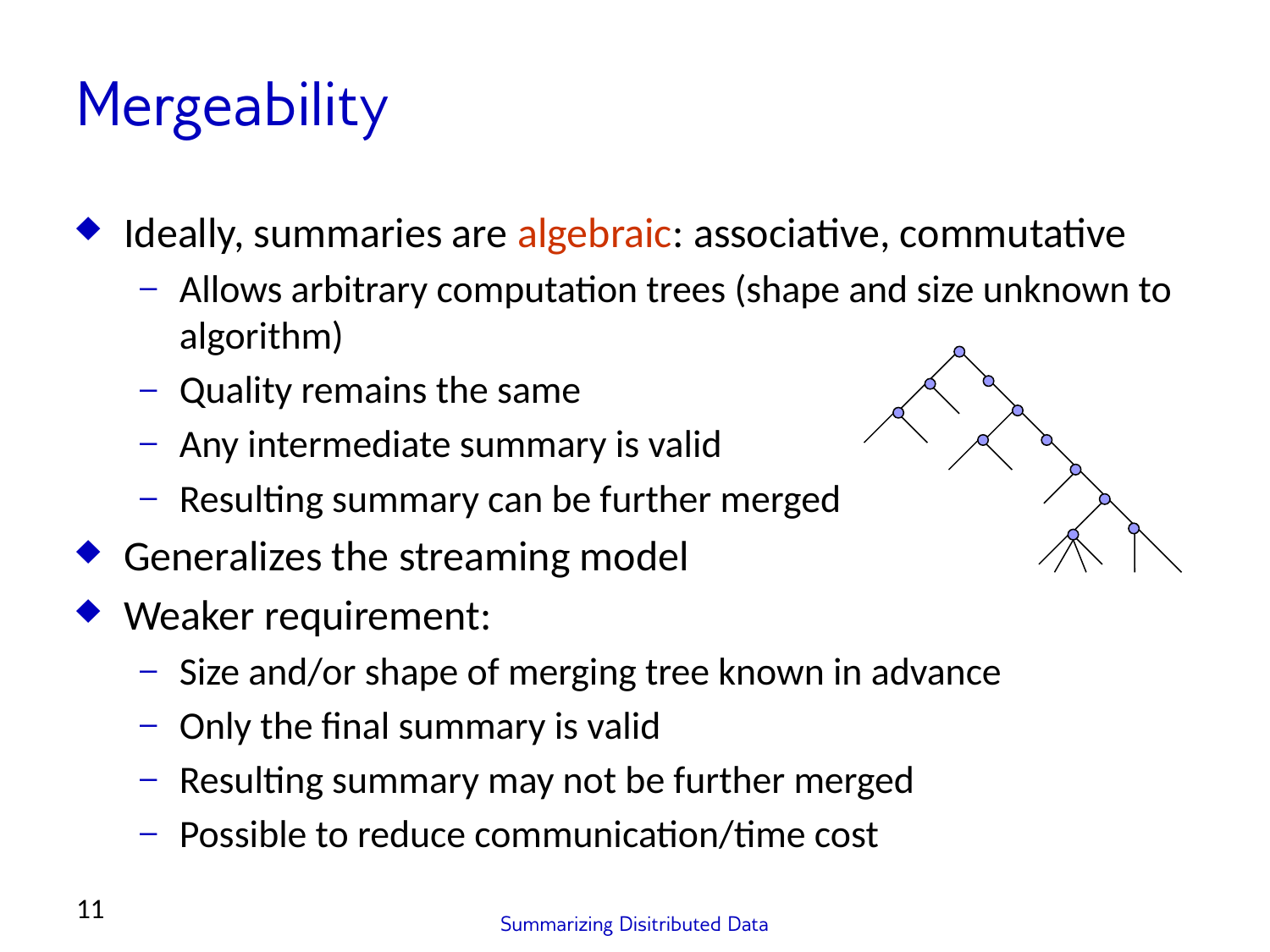

# Mergeability
Ideally, summaries are algebraic: associative, commutative
Allows arbitrary computation trees (shape and size unknown to algorithm)
Quality remains the same
Any intermediate summary is valid
Resulting summary can be further merged
Generalizes the streaming model
Weaker requirement:
Size and/or shape of merging tree known in advance
Only the final summary is valid
Resulting summary may not be further merged
Possible to reduce communication/time cost

11
Summarizing Disitributed Data